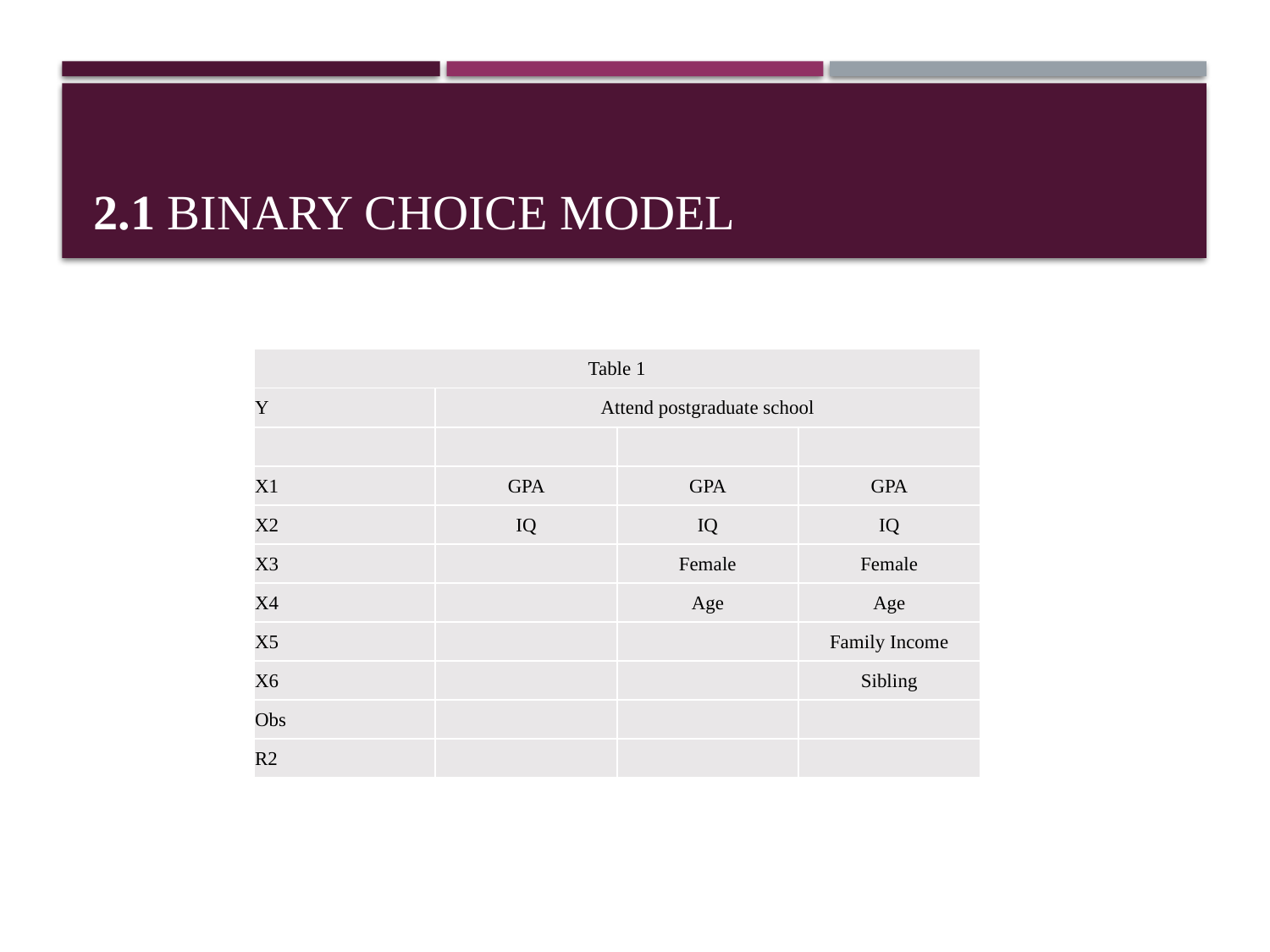

# 2.1 Binary Choice Model
| Table 1 |  |  |  |
| --- | --- | --- | --- |
| Y | Attend postgraduate school |  |  |
|  |  |  |  |
| X1 | GPA | GPA | GPA |
| X2 | IQ | IQ | IQ |
| X3 |  | Female | Female |
| X4 |  | Age | Age |
| X5 |  |  | Family Income |
| X6 |  |  | Sibling |
| Obs |  |  |  |
| R2 |  |  |  |